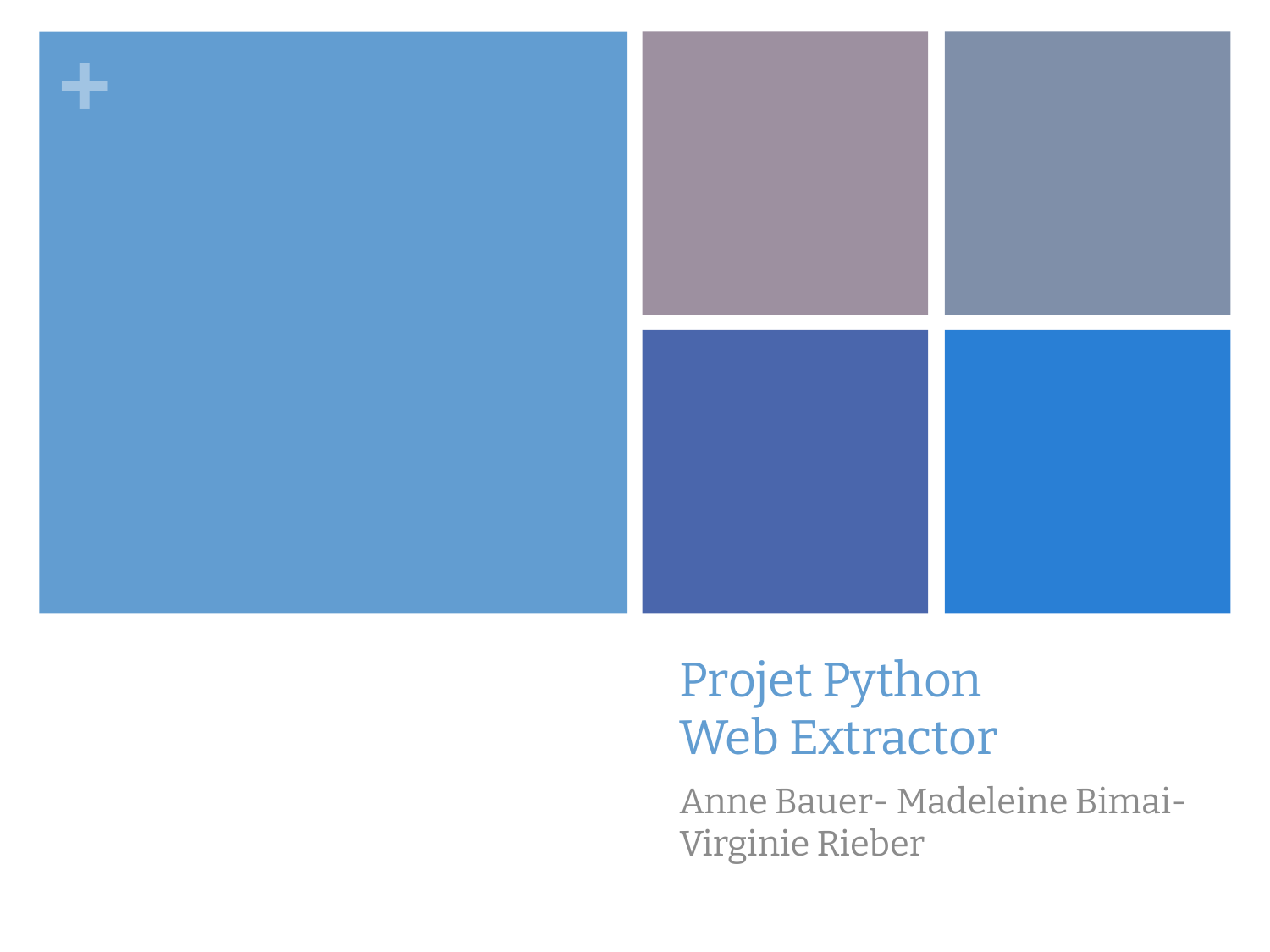

# Projet Python Web Extractor

Anne Bauer- Madeleine Bimai- Virginie Rieber